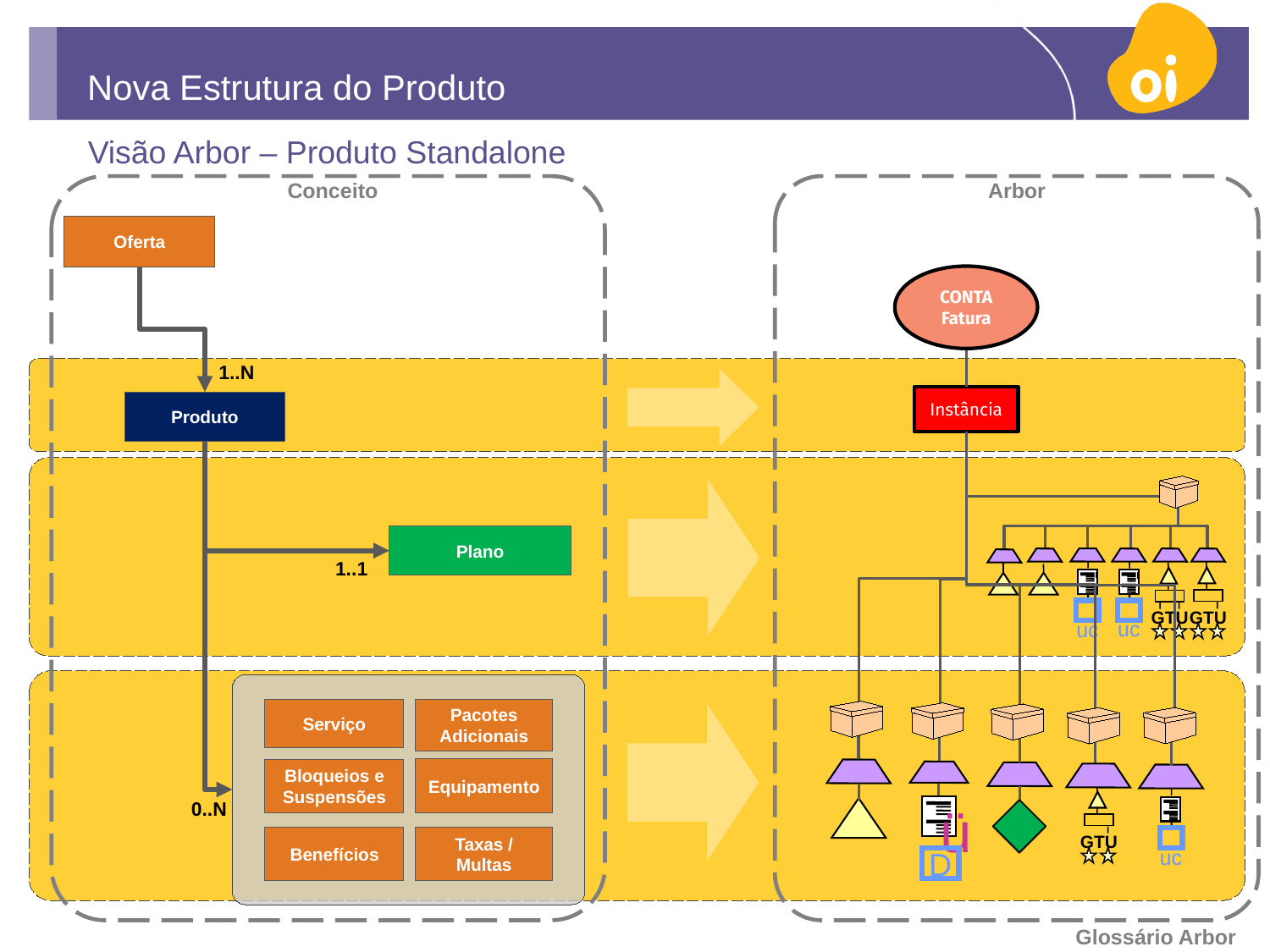

# Nova Estrutura do Produto
Visão Arbor – Produto Standalone
Conceito
Arbor

Oferta
CONTA
Fatura
1..N

Instância
Produto

GTU
GTU

uc

uc

Plano
1..1

Pacotes Adicionais
Serviço
Equipamento
Bloqueios e Suspensões
Benefícios
Taxas / Multas

ü

D

uc

GTU

0..N
Glossário Arbor